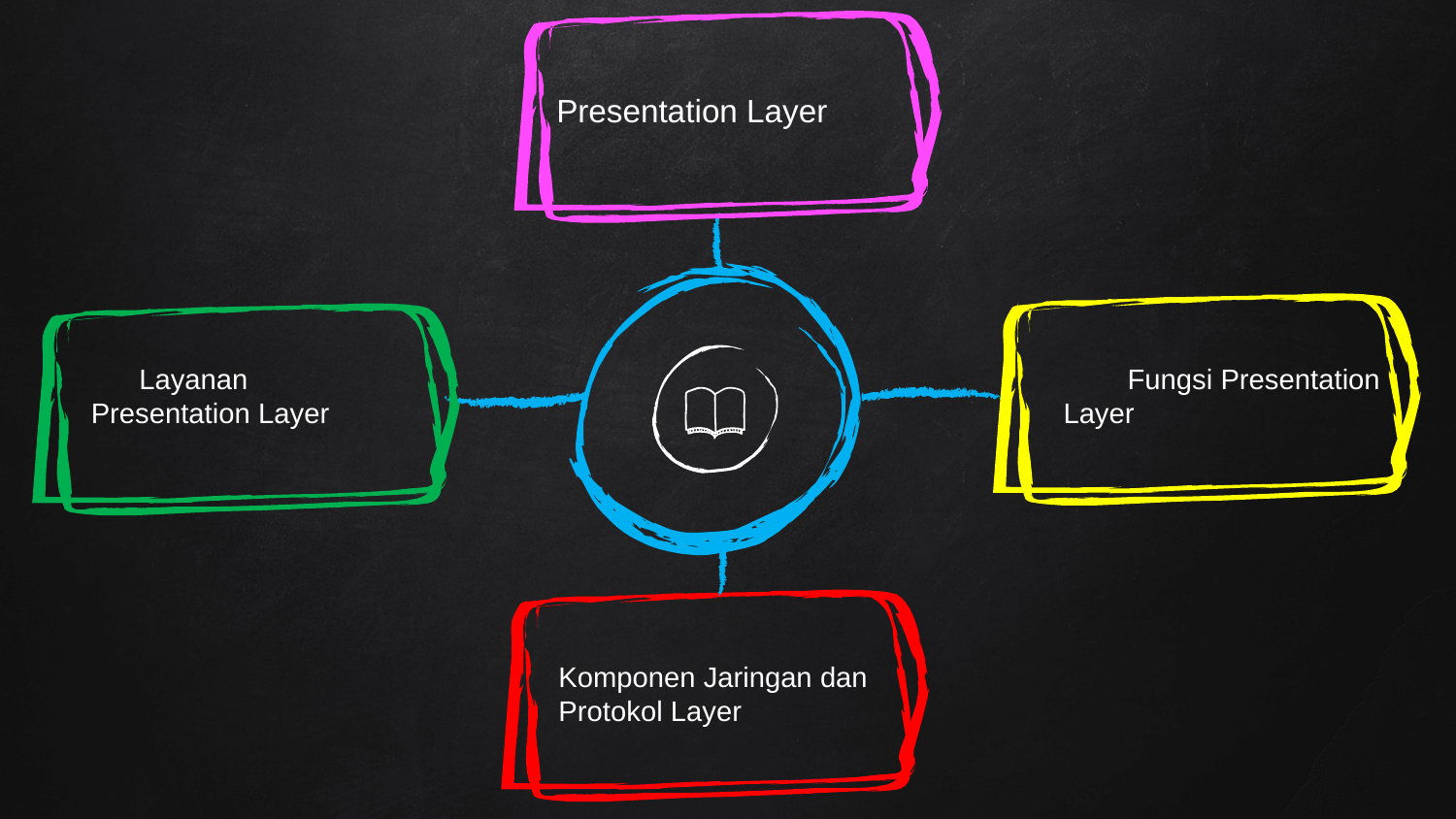

Presentation Layer
      Layanan Presentation Layer
        Fungsi Presentation Layer
Komponen Jaringan dan Protokol Layer